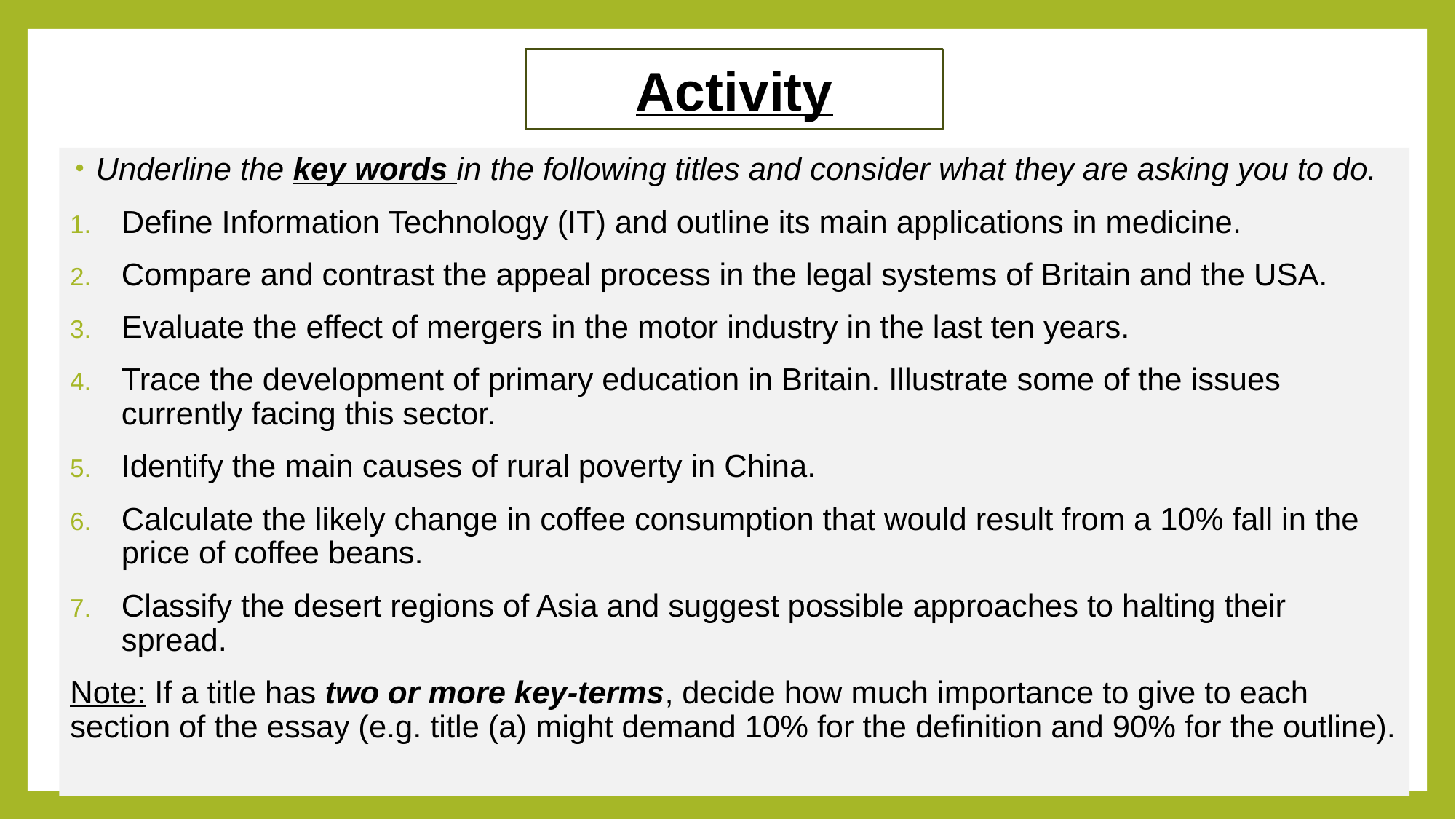

Activity
Underline the key words in the following titles and consider what they are asking you to do.
Define Information Technology (IT) and outline its main applications in medicine.
Compare and contrast the appeal process in the legal systems of Britain and the USA.
Evaluate the effect of mergers in the motor industry in the last ten years.
Trace the development of primary education in Britain. Illustrate some of the issues currently facing this sector.
Identify the main causes of rural poverty in China.
Calculate the likely change in coffee consumption that would result from a 10% fall in the price of coffee beans.
Classify the desert regions of Asia and suggest possible approaches to halting their spread.
Note: If a title has two or more key-terms, decide how much importance to give to each section of the essay (e.g. title (a) might demand 10% for the definition and 90% for the outline).